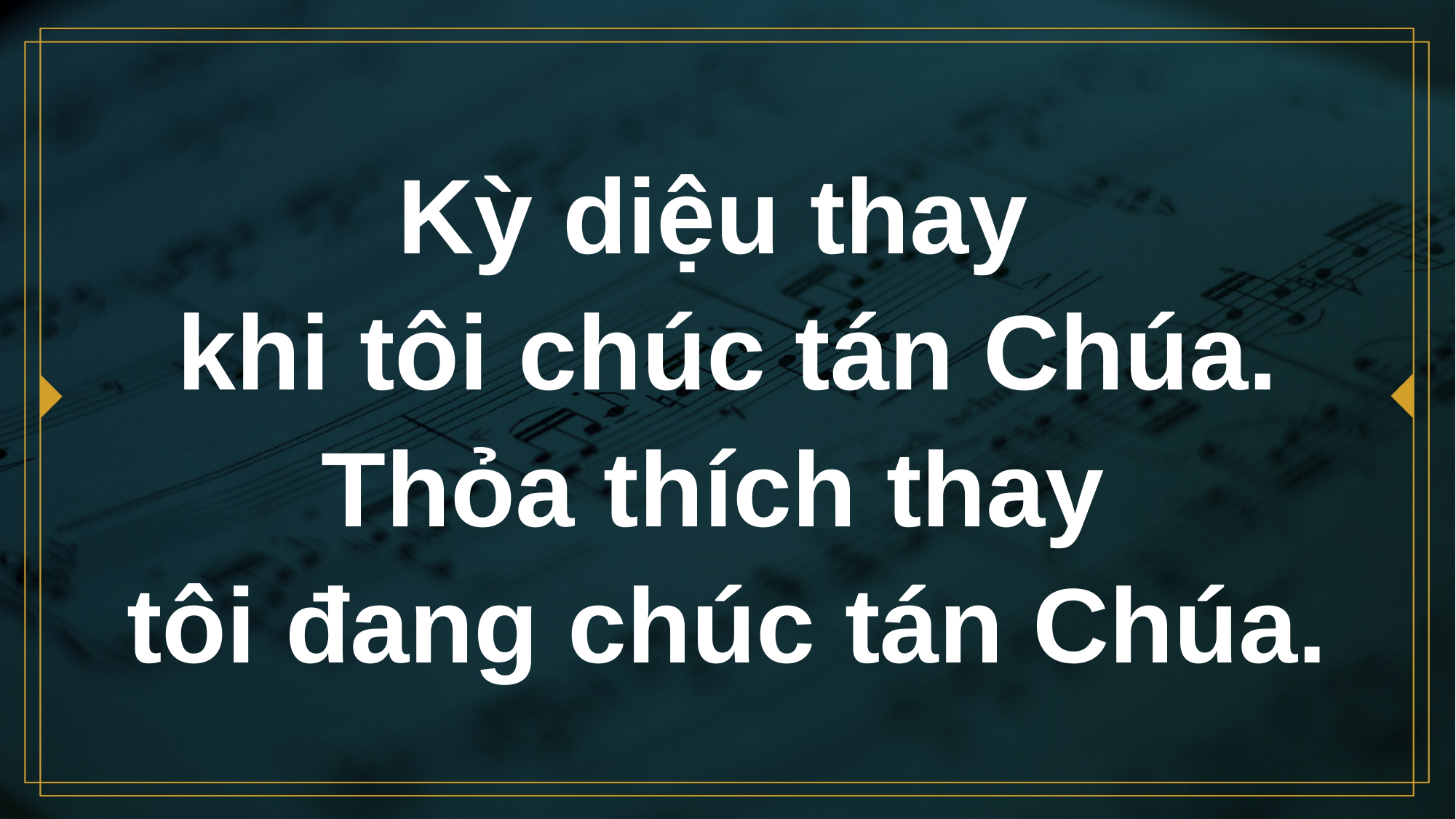

# Kỳ diệu thay khi tôi chúc tán Chúa. Thỏa thích thay tôi đang chúc tán Chúa.